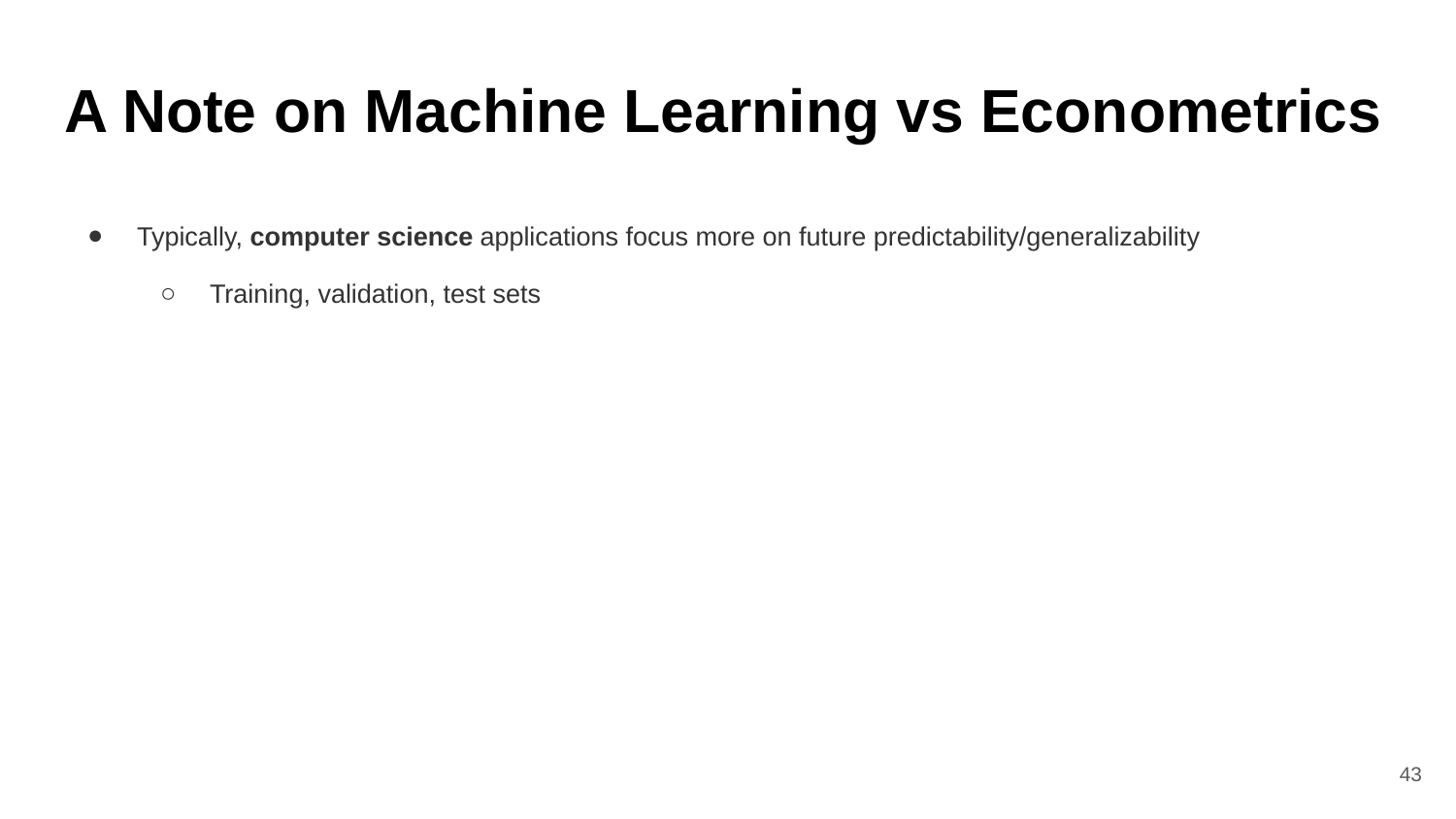

A Note on Machine Learning vs Econometrics
Typically, computer science applications focus more on future predictability/generalizability
Training, validation, test sets

43